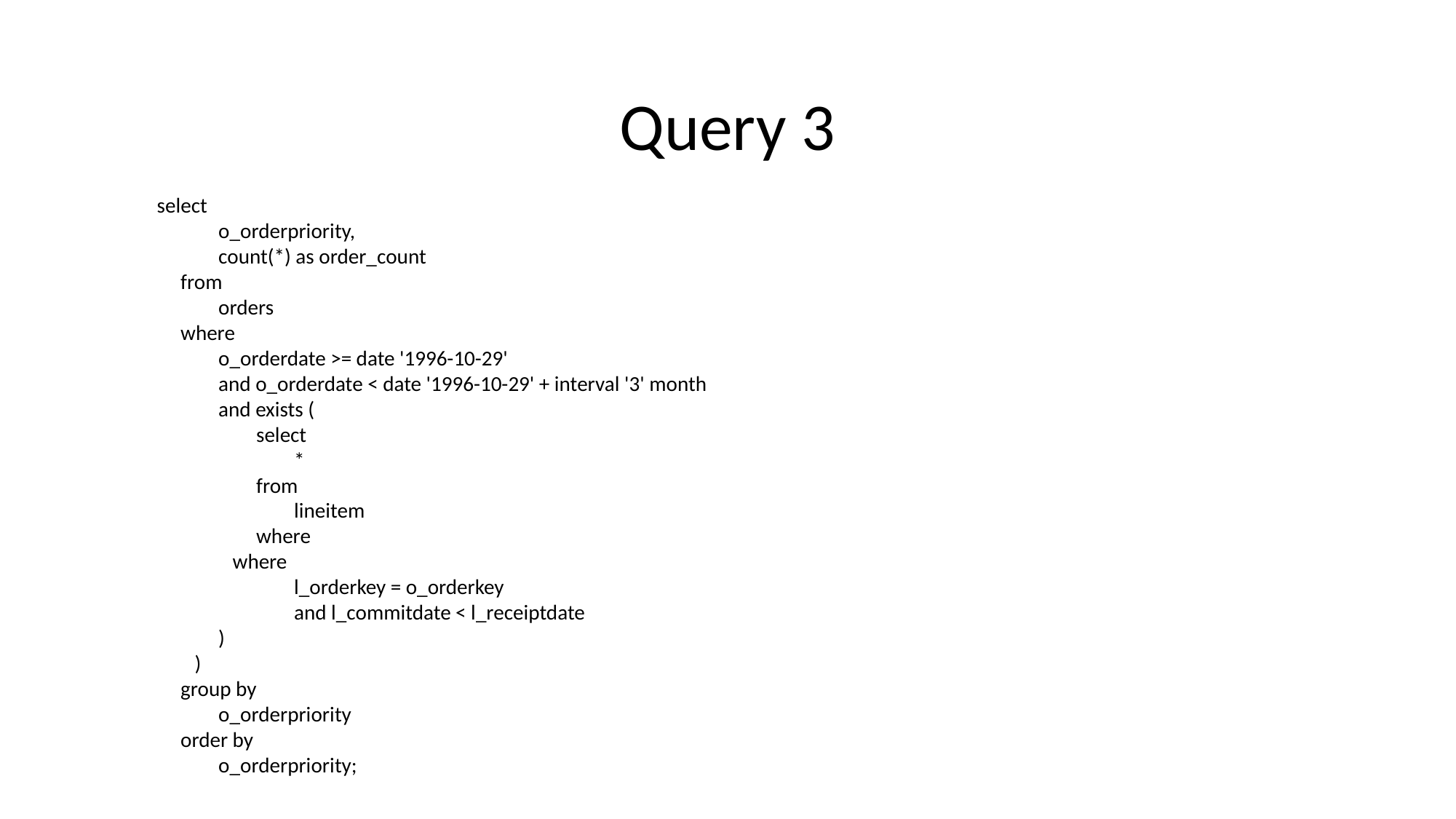

# Query 3
select
             o_orderpriority,
             count(*) as order_count
     from
             orders
     where
             o_orderdate >= date '1996-10-29'
             and o_orderdate < date '1996-10-29' + interval '3' month
             and exists (
                     select
                             *
                     from
                             lineitem
                     where
                where
                             l_orderkey = o_orderkey
                             and l_commitdate < l_receiptdate
             )
        )
     group by
             o_orderpriority
     order by
             o_orderpriority;